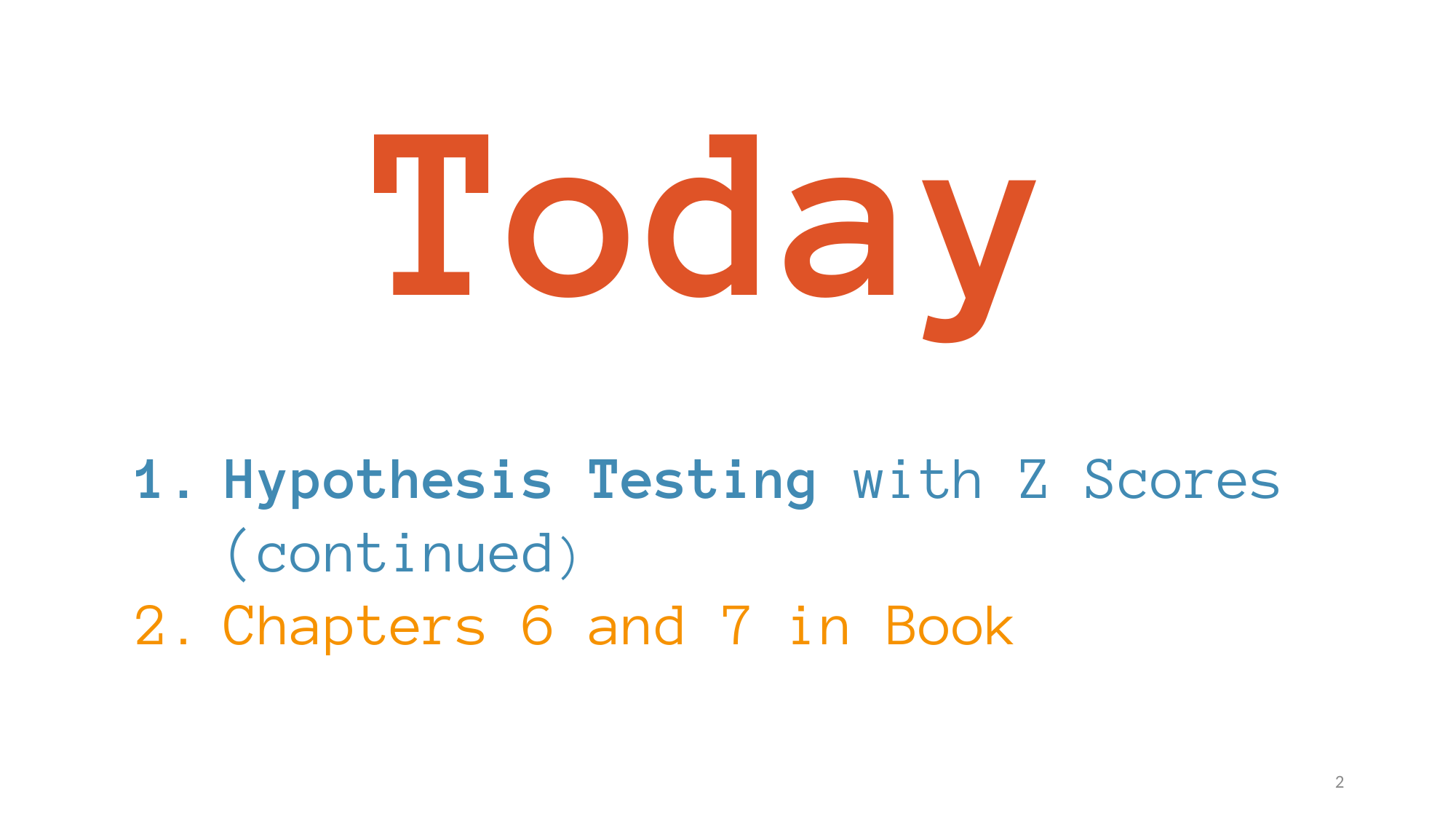

# Today
Hypothesis Testing with Z Scores (continued)
Chapters 6 and 7 in Book
2